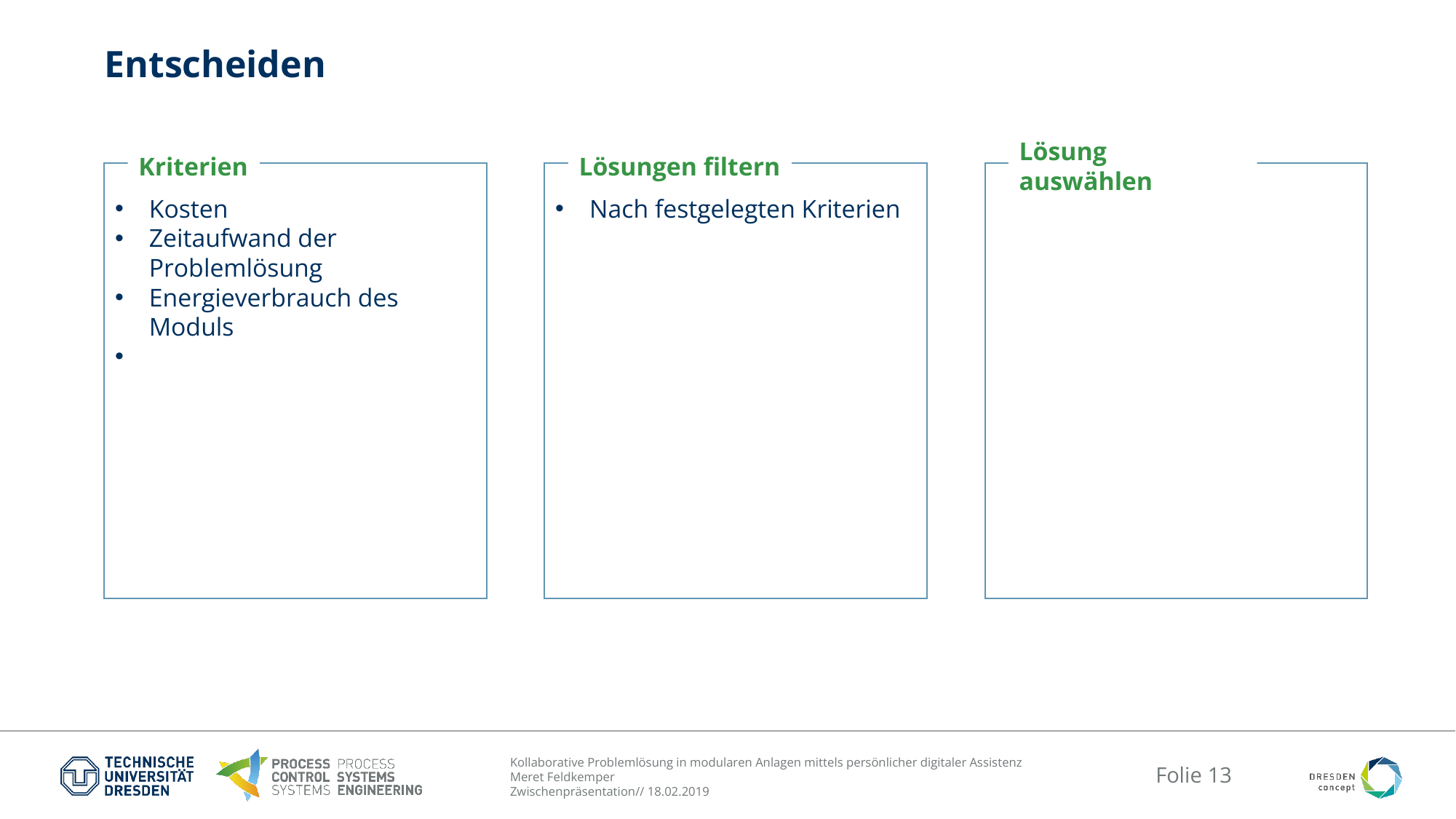

# Entscheiden
Kriterien
Kosten
Zeitaufwand der Problemlösung
Energieverbrauch des Moduls

Lösungen filtern
Nach festgelegten Kriterien

Lösung auswählen